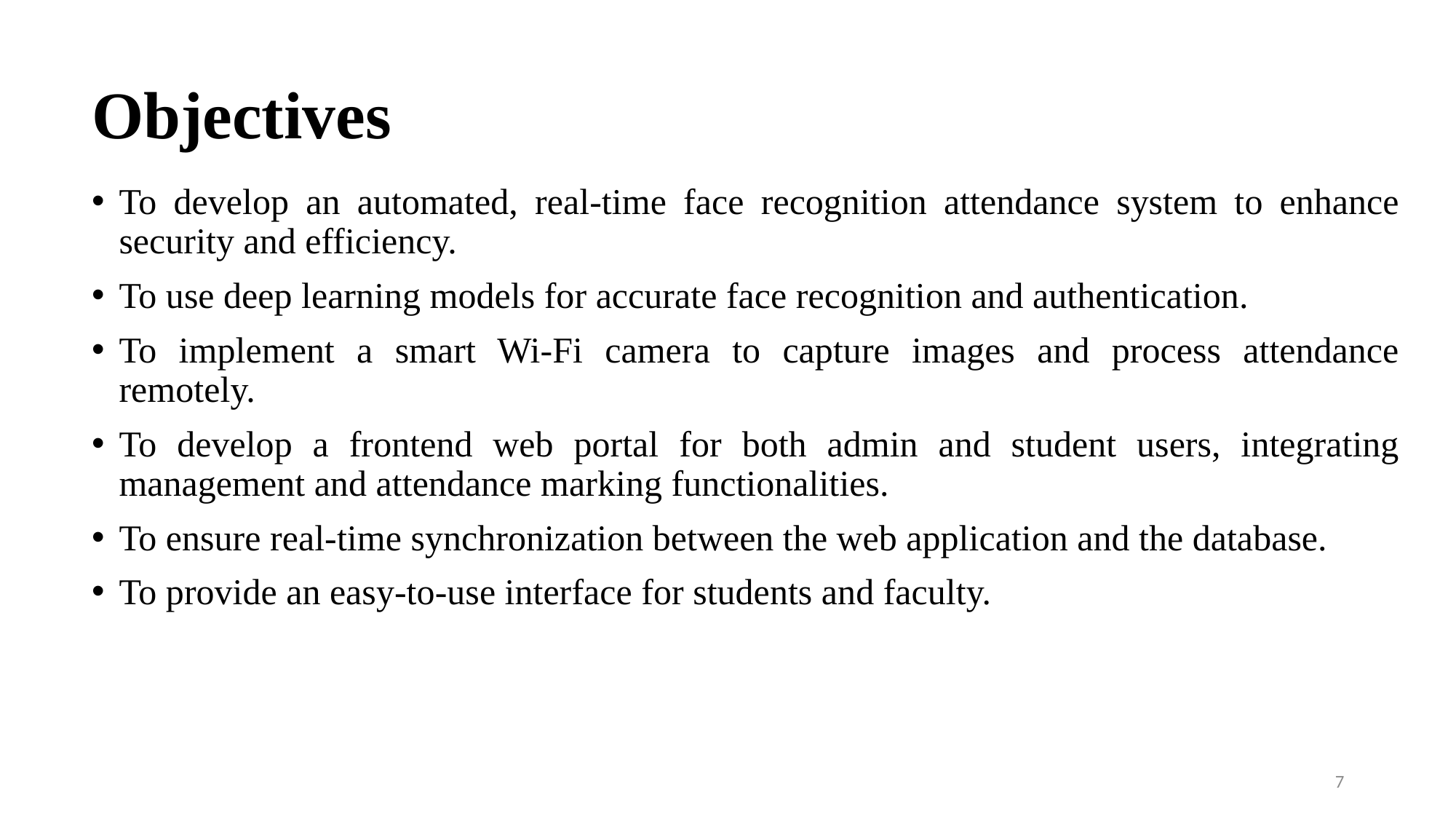

# Objectives
To develop an automated, real-time face recognition attendance system to enhance security and efficiency.
To use deep learning models for accurate face recognition and authentication.
To implement a smart Wi-Fi camera to capture images and process attendance remotely.
To develop a frontend web portal for both admin and student users, integrating management and attendance marking functionalities.
To ensure real-time synchronization between the web application and the database.
To provide an easy-to-use interface for students and faculty.
7